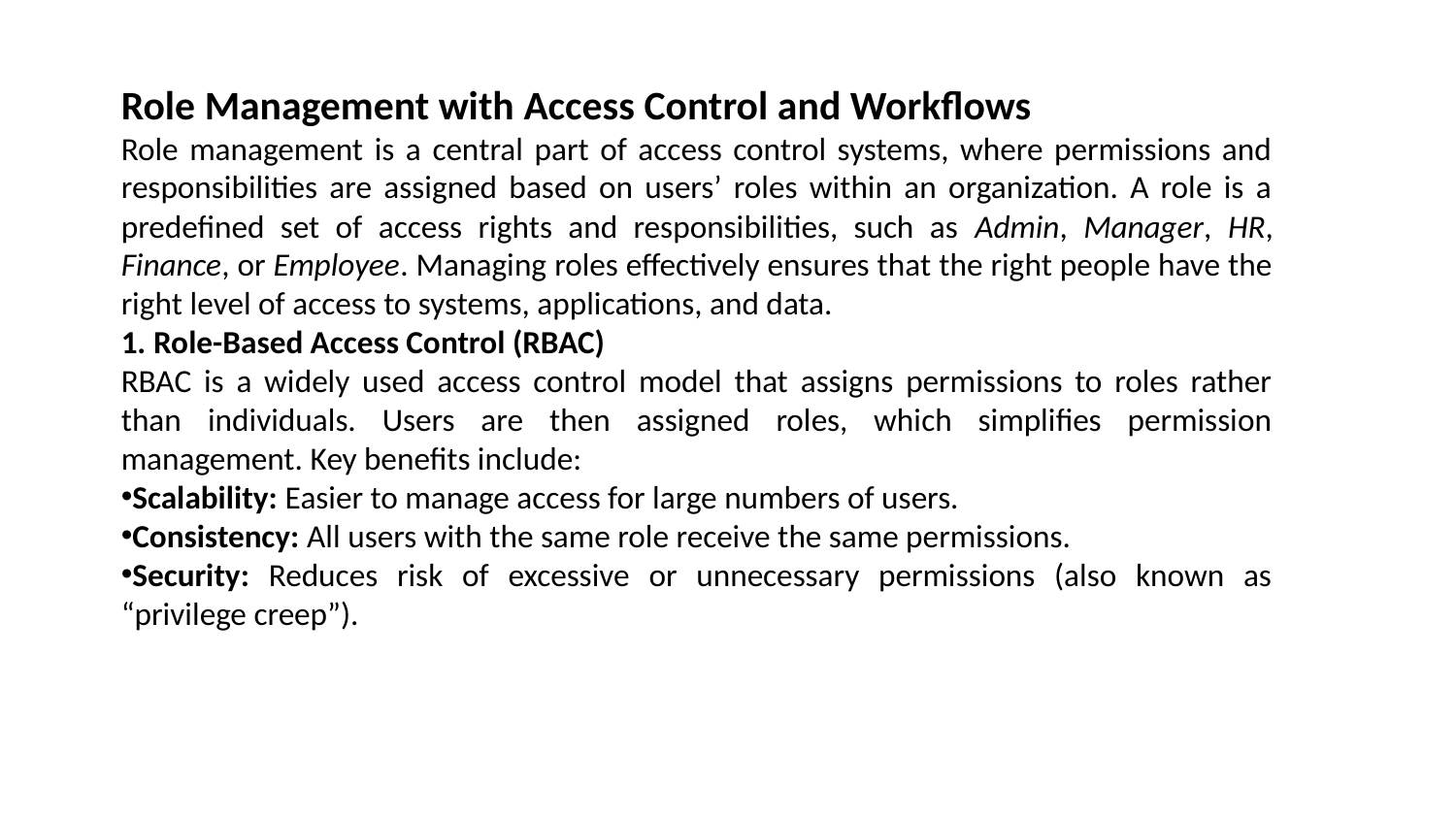

Role Management with Access Control and Workflows
Role management is a central part of access control systems, where permissions and responsibilities are assigned based on users’ roles within an organization. A role is a predefined set of access rights and responsibilities, such as Admin, Manager, HR, Finance, or Employee. Managing roles effectively ensures that the right people have the right level of access to systems, applications, and data.
1. Role-Based Access Control (RBAC)
RBAC is a widely used access control model that assigns permissions to roles rather than individuals. Users are then assigned roles, which simplifies permission management. Key benefits include:
Scalability: Easier to manage access for large numbers of users.
Consistency: All users with the same role receive the same permissions.
Security: Reduces risk of excessive or unnecessary permissions (also known as “privilege creep”).